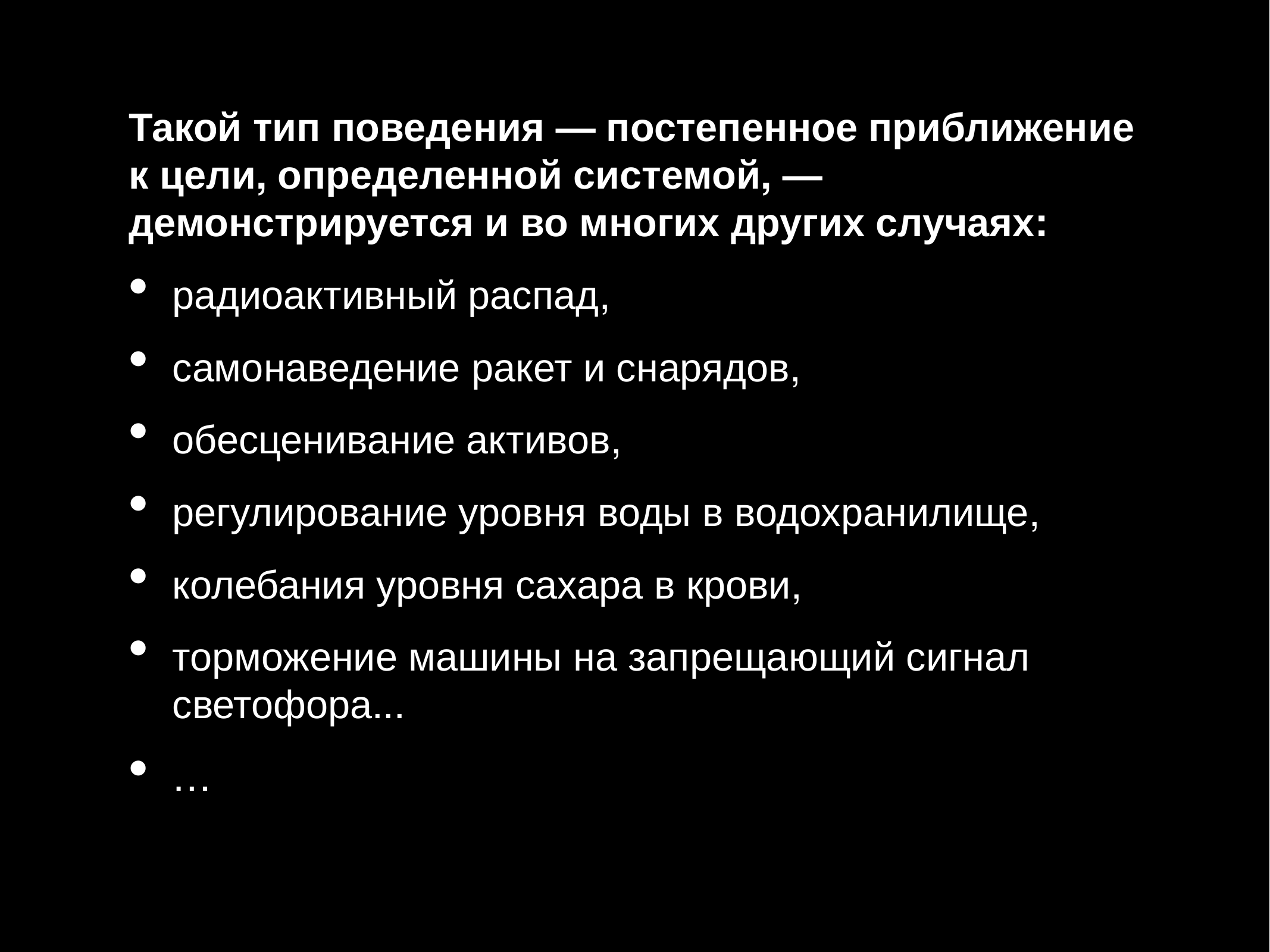

19
Такой тип поведения — постепенное приближение к цели, определенной системой, — демонстрируется и во многих других случаях:
радиоактивный распад,
самонаведение ракет и снарядов,
обесценивание активов,
регулирование уровня воды в водохранилище,
колебания уровня сахара в крови,
торможение машины на запрещающий сигнал светофора...
…